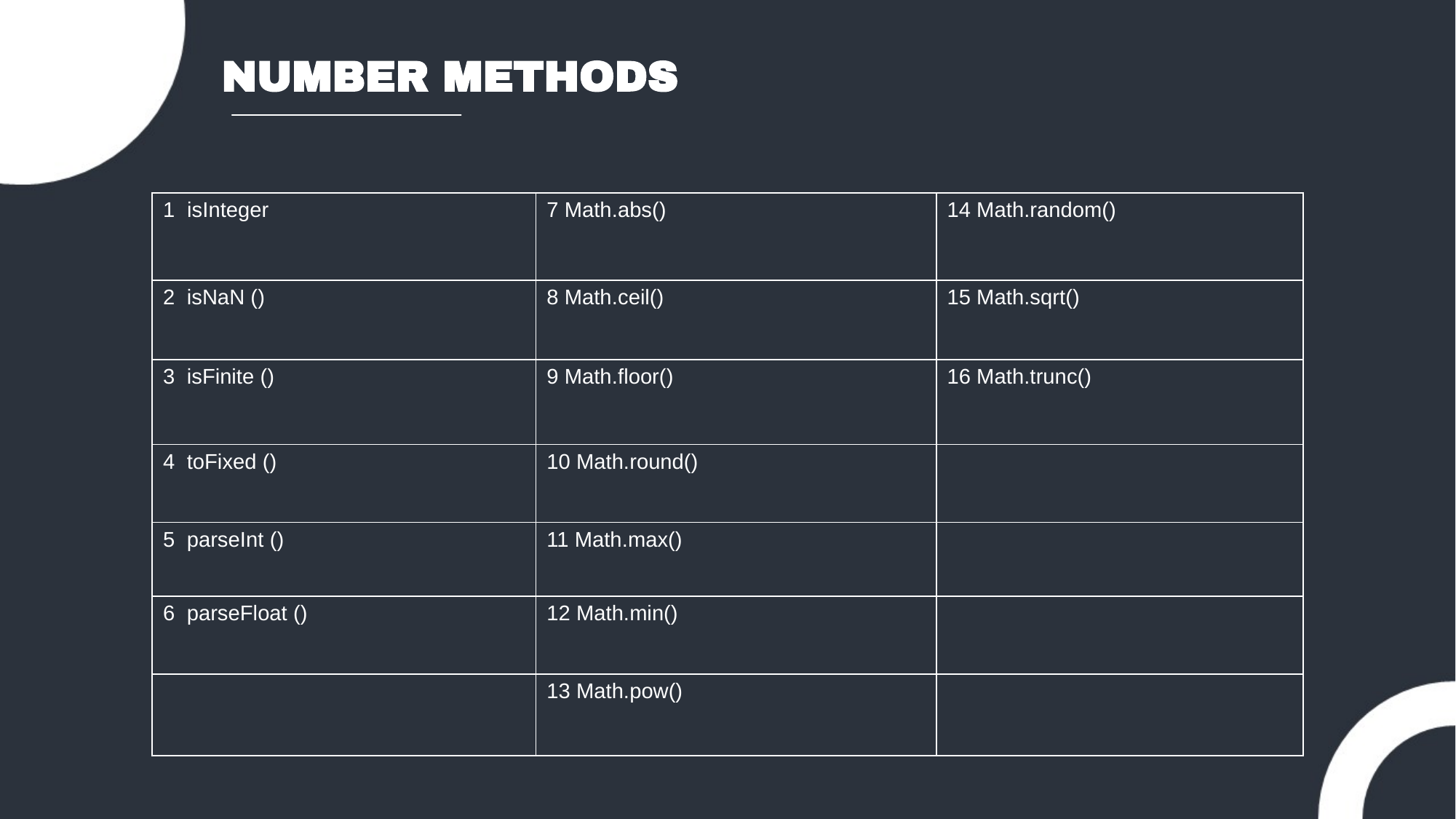

NUMBER METHODS
| 1 isInteger | 7 Math.abs() | 14 Math.random() |
| --- | --- | --- |
| 2 isNaN () | 8 Math.ceil() | 15 Math.sqrt() |
| 3 isFinite () | 9 Math.floor() | 16 Math.trunc() |
| 4 toFixed () | 10 Math.round() |  |
| 5 parseInt () | 11 Math.max() |  |
| 6 parseFloat () | 12 Math.min() |  |
|  | 13 Math.pow() |  |